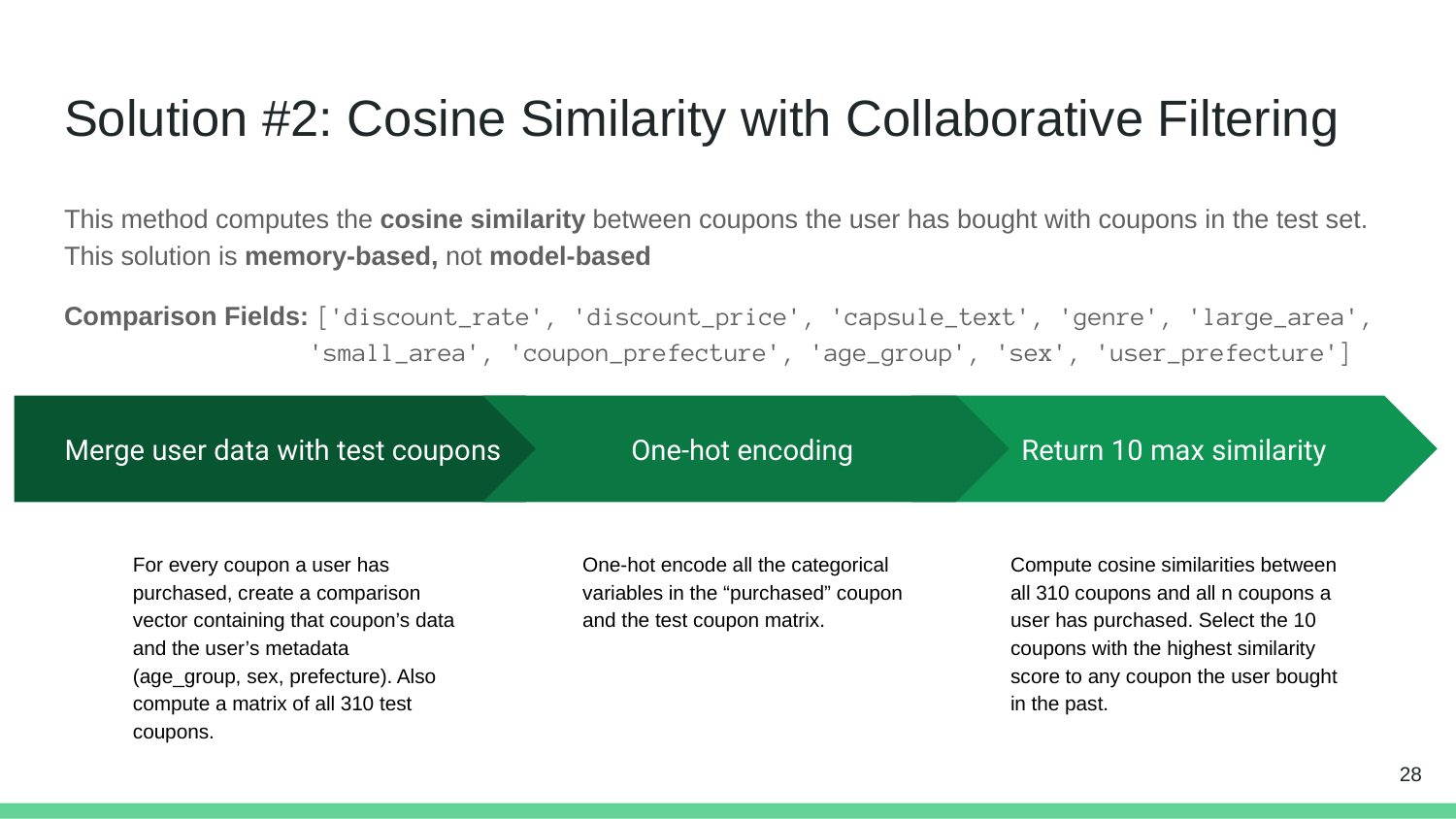

# Solution #2: Cosine Similarity with Collaborative Filtering
This method computes the cosine similarity between coupons the user has bought with coupons in the test set. This solution is memory-based, not model-based
Comparison Fields: ['discount_rate', 'discount_price', 'capsule_text', 'genre', 'large_area',
	       'small_area', 'coupon_prefecture', 'age_group', 'sex', 'user_prefecture']
One-hot encoding
One-hot encode all the categorical variables in the “purchased” coupon and the test coupon matrix.
Return 10 max similarity
Compute cosine similarities between all 310 coupons and all n coupons a user has purchased. Select the 10 coupons with the highest similarity score to any coupon the user bought in the past.
Merge user data with test coupons
For every coupon a user has purchased, create a comparison vector containing that coupon’s data and the user’s metadata (age_group, sex, prefecture). Also compute a matrix of all 310 test coupons.
28